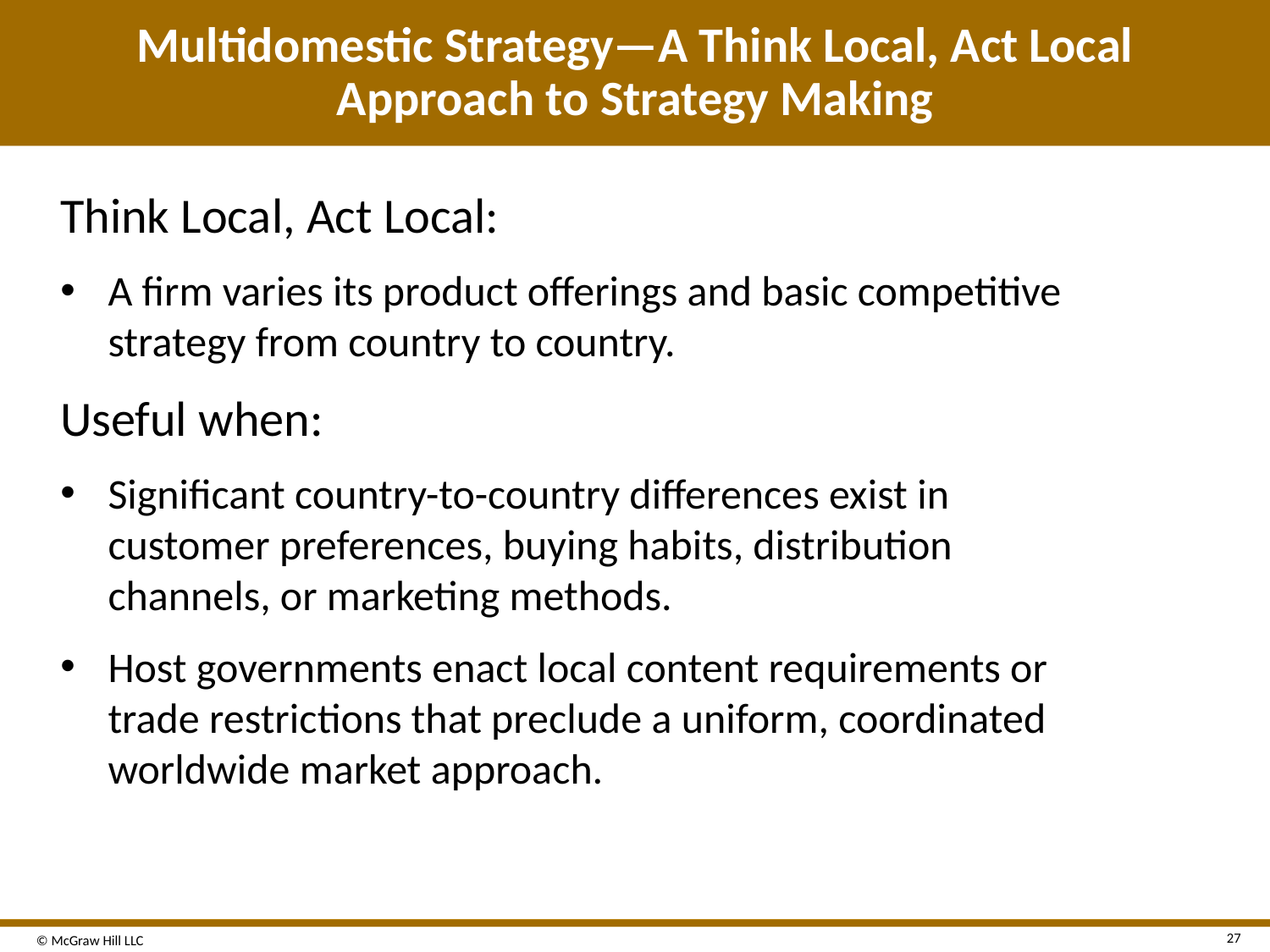

# Multidomestic Strategy—A Think Local, Act Local Approach to Strategy Making
Think Local, Act Local:
A firm varies its product offerings and basic competitive strategy from country to country.
Useful when:
Significant country-to-country differences exist in customer preferences, buying habits, distribution channels, or marketing methods.
Host governments enact local content requirements or trade restrictions that preclude a uniform, coordinated worldwide market approach.

27